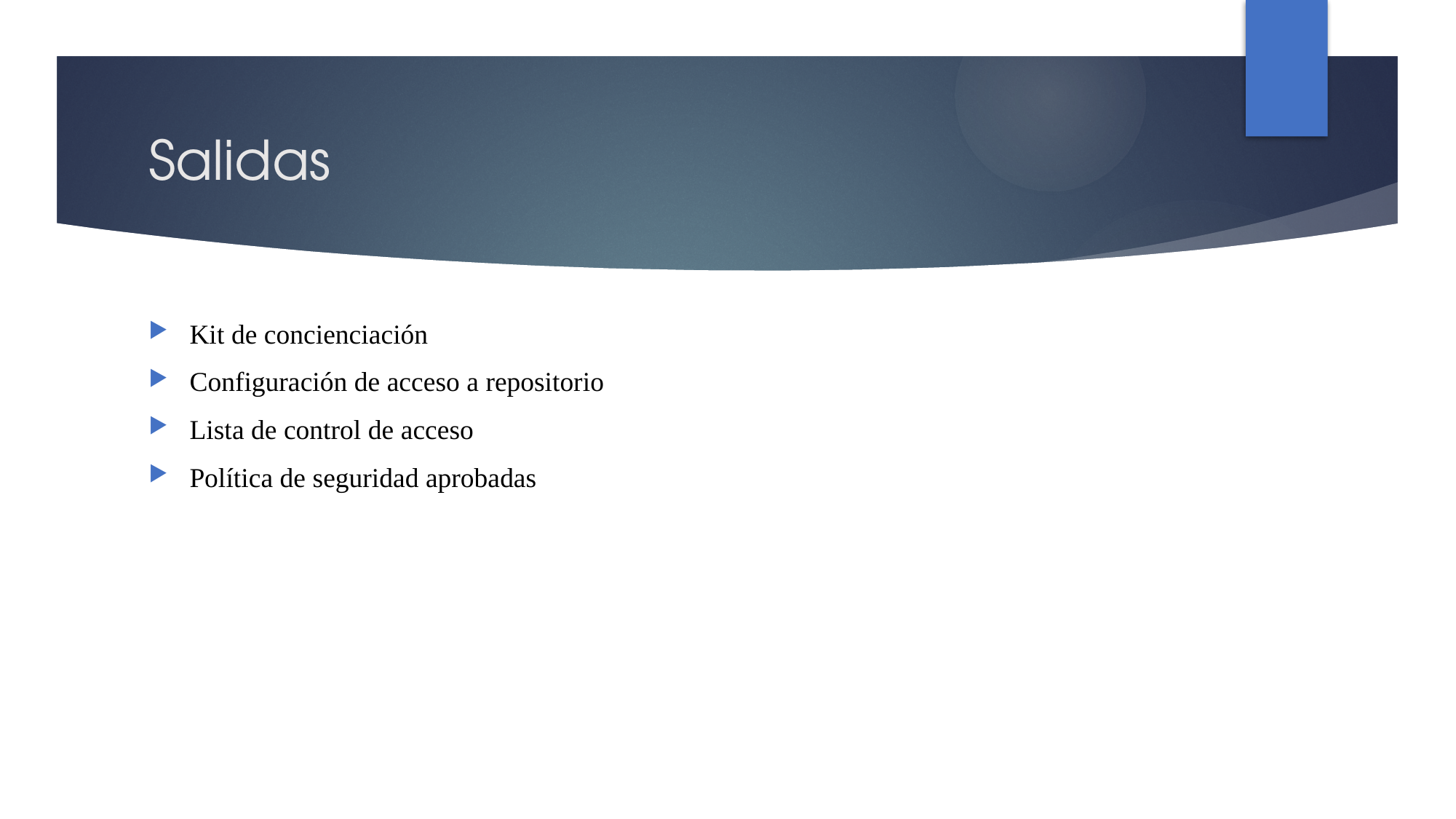

# Salidas
Kit de concienciación
Configuración de acceso a repositorio
Lista de control de acceso
Política de seguridad aprobadas